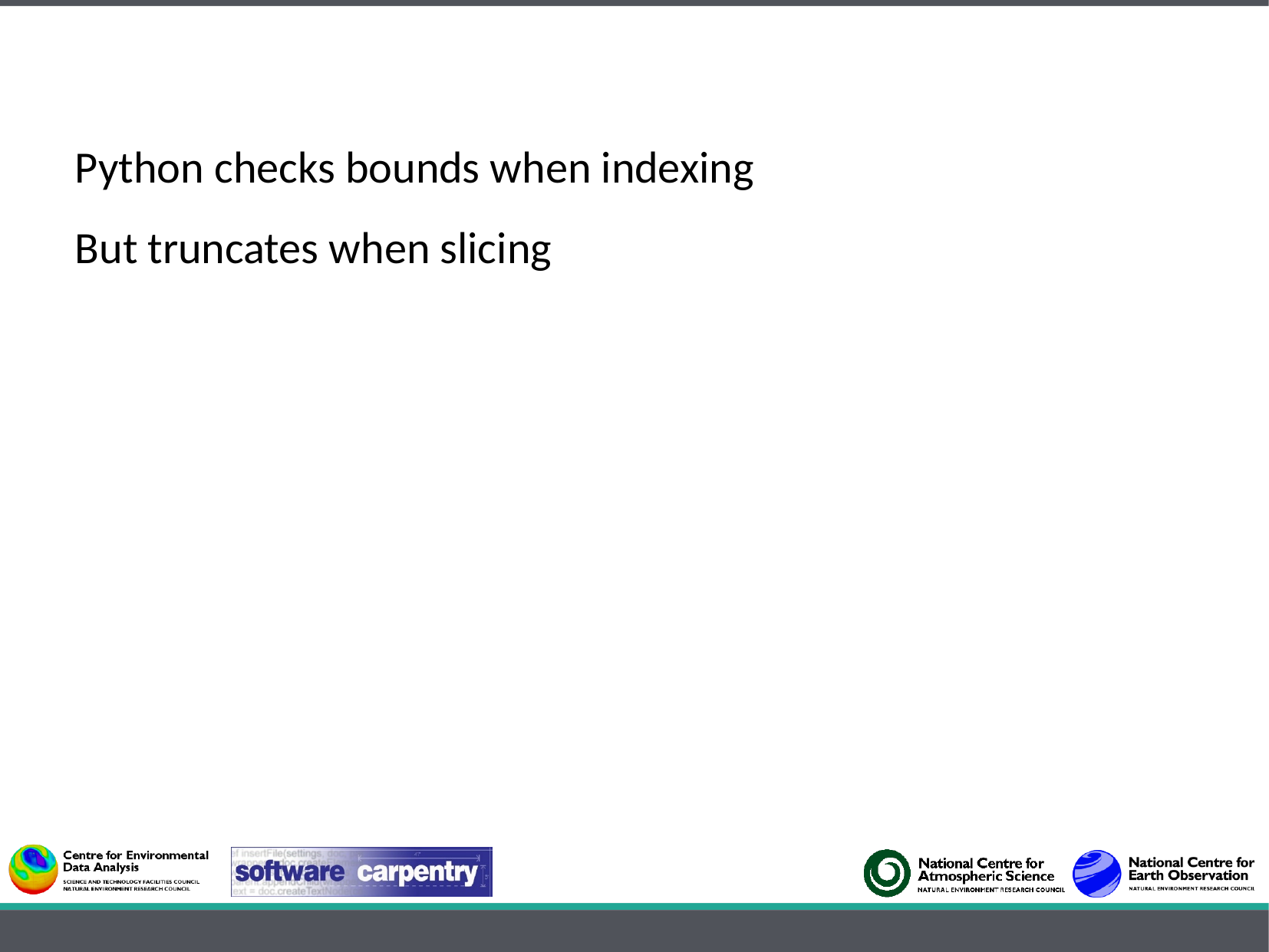

Python checks bounds when indexing
But truncates when slicing